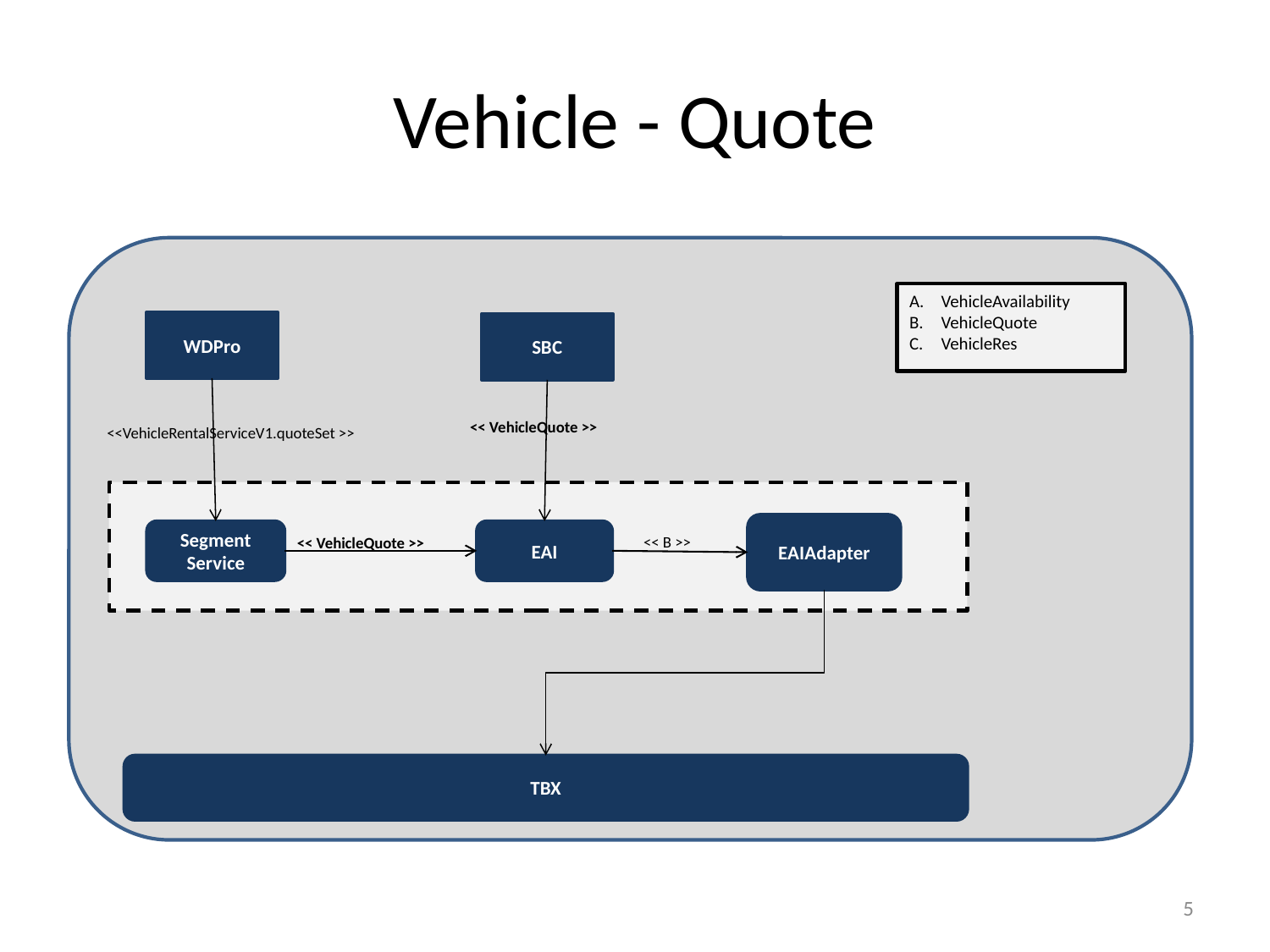

# Vehicle - Quote

VehicleAvailability
VehicleQuote
VehicleRes

WDPro
SBC
<< VehicleQuote >>
<<VehicleRentalServiceV1.quoteSet >>

EAIAdapter
Segment Service
EAI
<< B >>
<< VehicleQuote >>
TBX
5